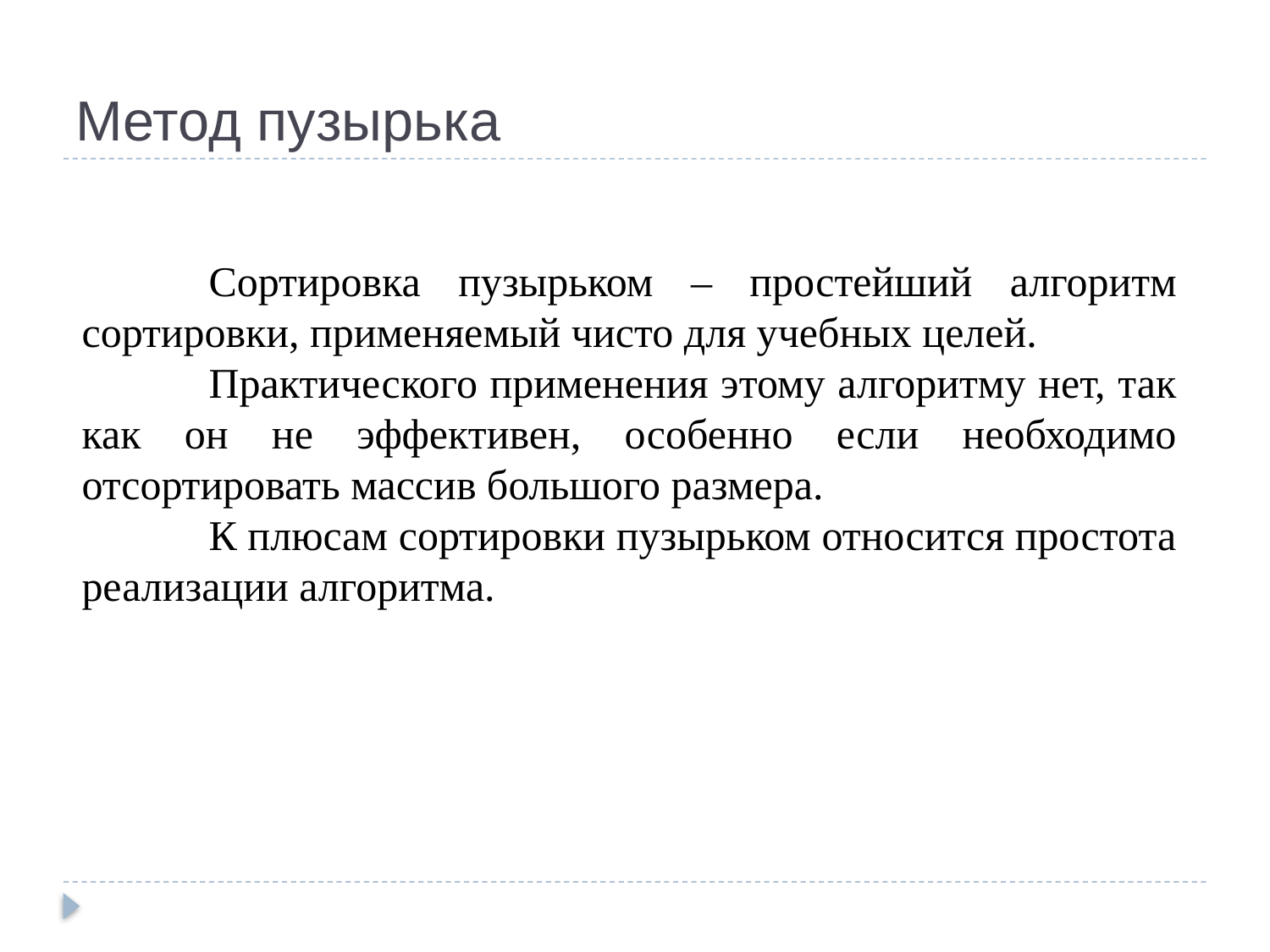

# Метод пузырька
	Сортировка пузырьком – простейший алгоритм сортировки, применяемый чисто для учебных целей.
	Практического применения этому алгоритму нет, так как он не эффективен, особенно если необходимо отсортировать массив большого размера.
	К плюсам сортировки пузырьком относится простота реализации алгоритма.